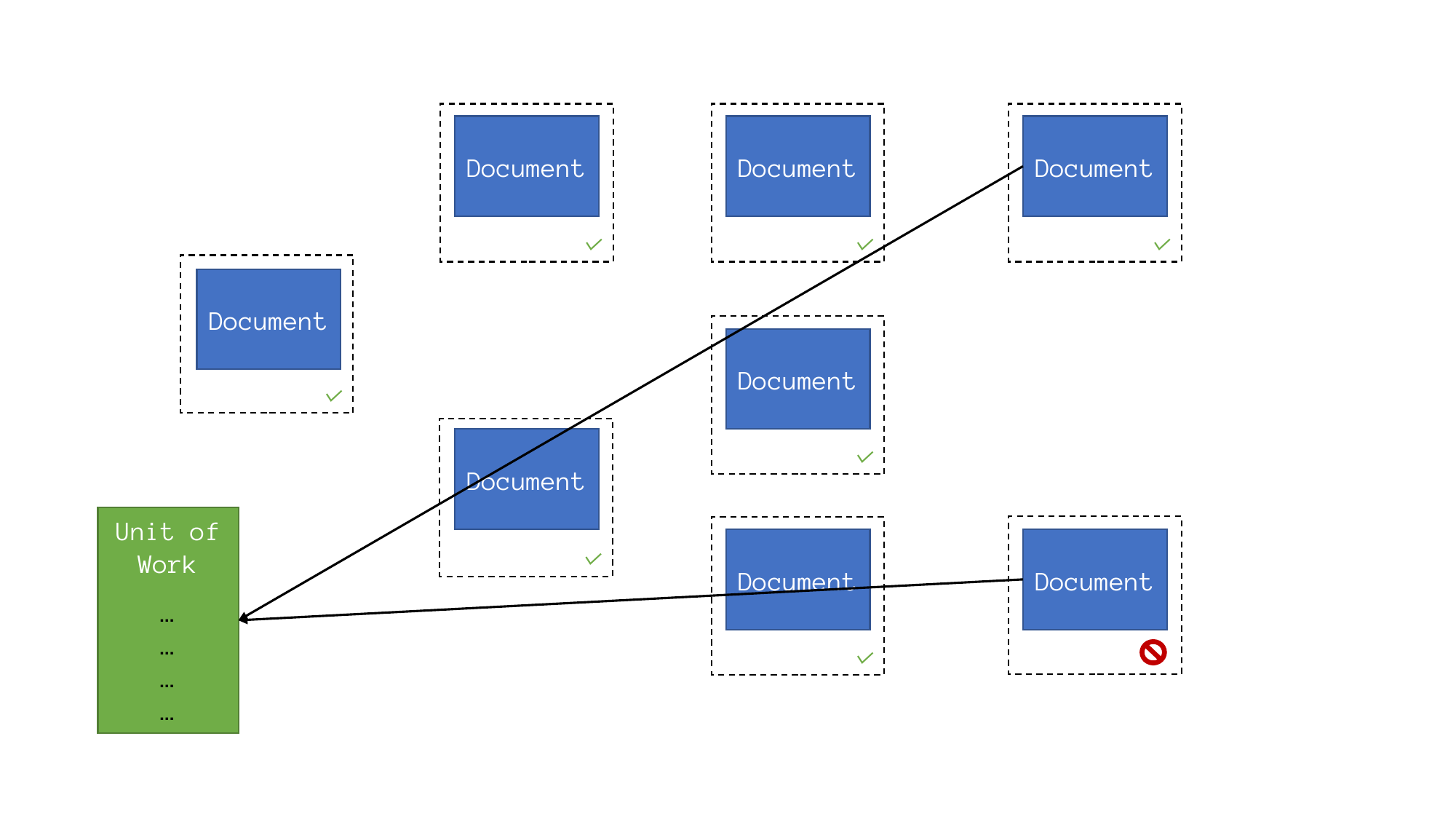

✓
✓
✓
Document
Document
Document
✓
Document
✓
Document
✓
Document
Unit of Work

✓
Document
Document
…
…
…
…